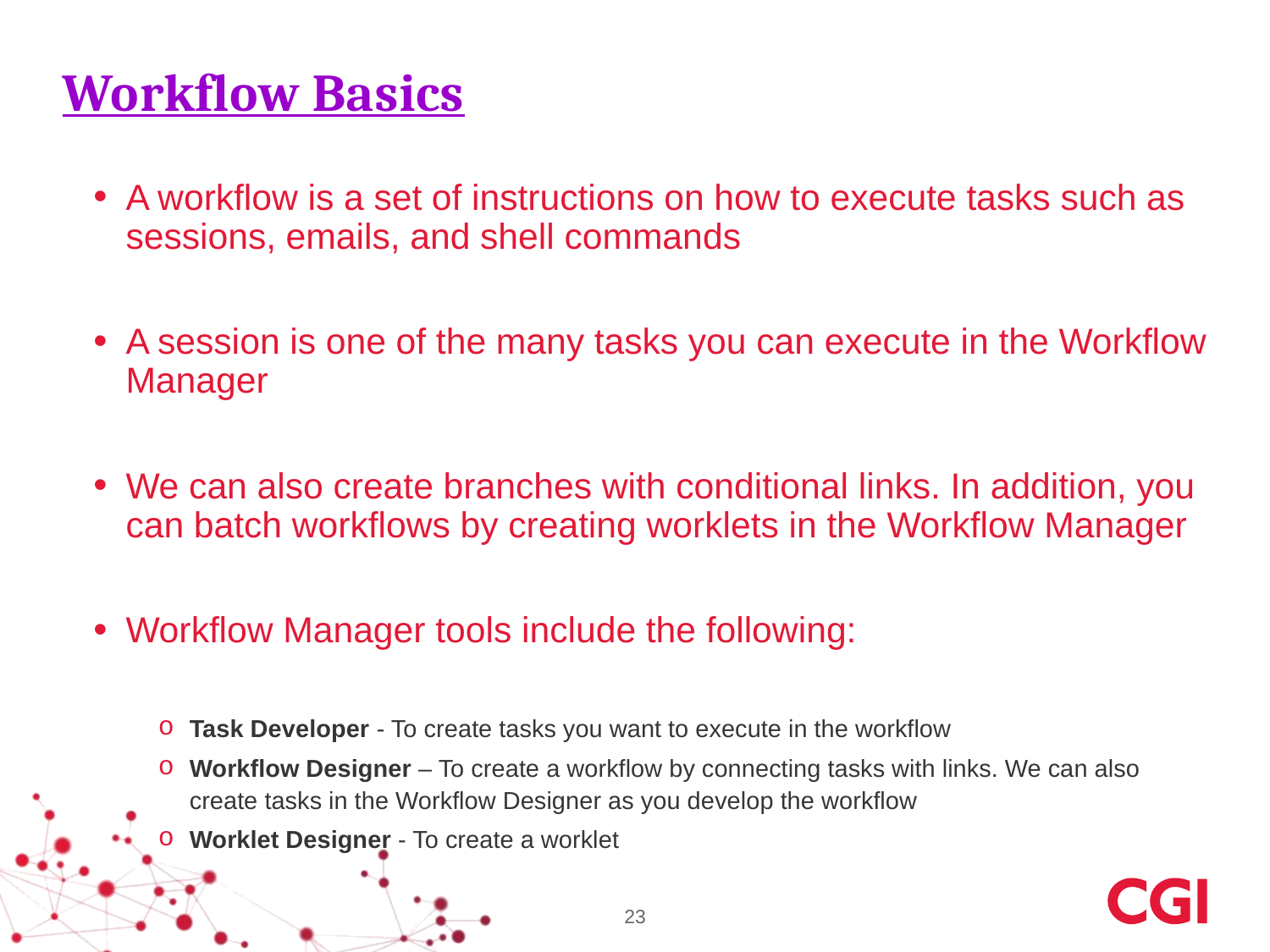

# Workflow Basics
A workflow is a set of instructions on how to execute tasks such as sessions, emails, and shell commands

A session is one of the many tasks you can execute in the Workflow Manager

We can also create branches with conditional links. In addition, you can batch workflows by creating worklets in the Workflow Manager

Workflow Manager tools include the following:

Task Developer - To create tasks you want to execute in the workflow
Workflow Designer – To create a workflow by connecting tasks with links. We can also create tasks in the Workflow Designer as you develop the workflow
Worklet Designer - To create a worklet

23